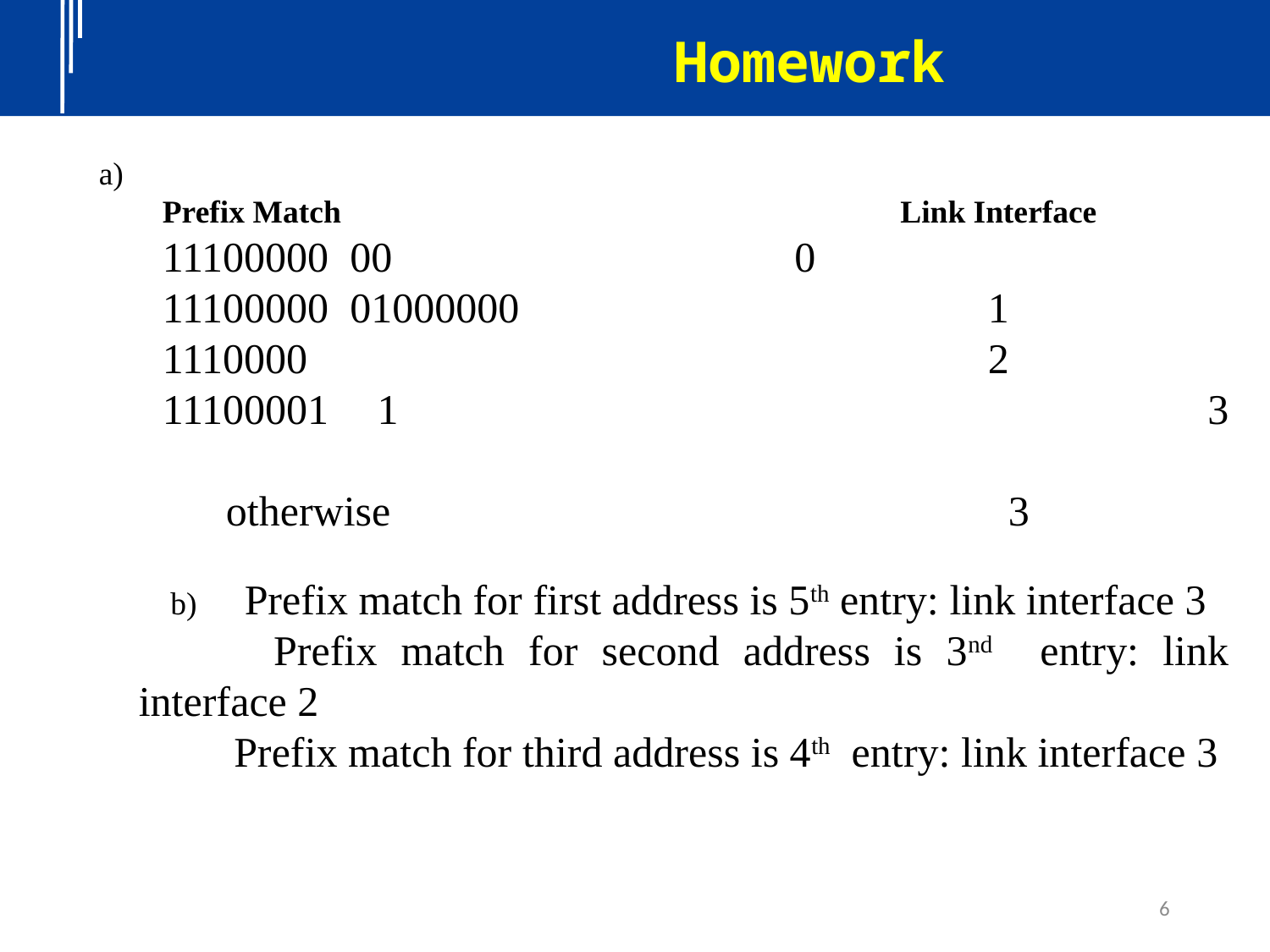

Homework
a)
Prefix Match				　　　　　Link Interface
11100000  00                                      0
11100000  01000000			          	1
1110000				          　　　	2
11100001  1					　　　3
otherwise			                   　　   3

b) 	 Prefix match for first address is 5th entry: link interface 3
   Prefix match for second address is 3nd  entry: link interface 2
   Prefix match for third address is 4th  entry: link interface 3
6